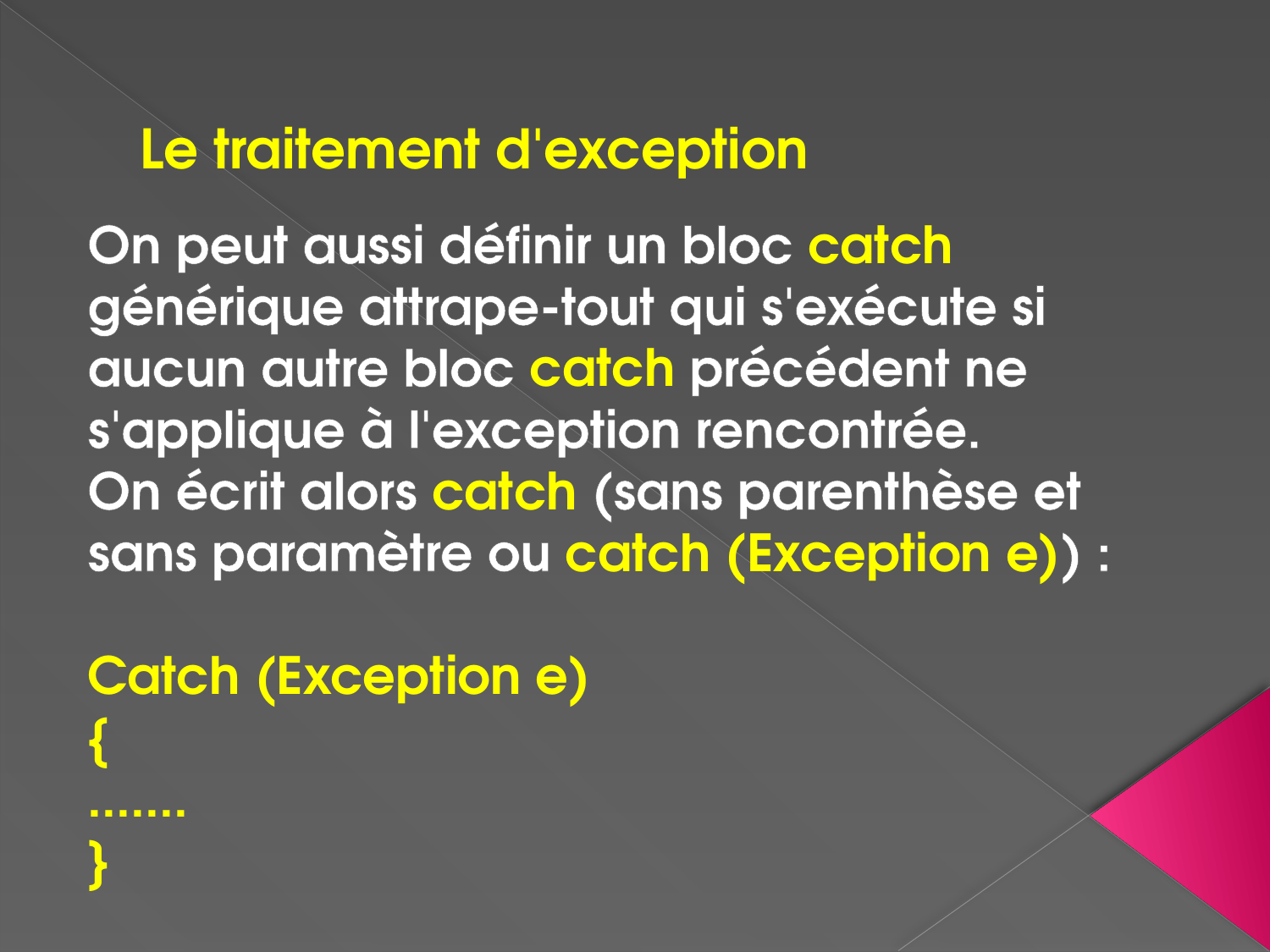

# Le traitement d'exception
On peut aussi définir un bloc catch générique attrape-tout qui s'exécute si aucun autre bloc catch précédent ne s'applique à l'exception rencontrée.
On écrit alors catch (sans parenthèse et sans paramètre ou catch (Exception e)) :

Catch (Exception e)
{
.......
}